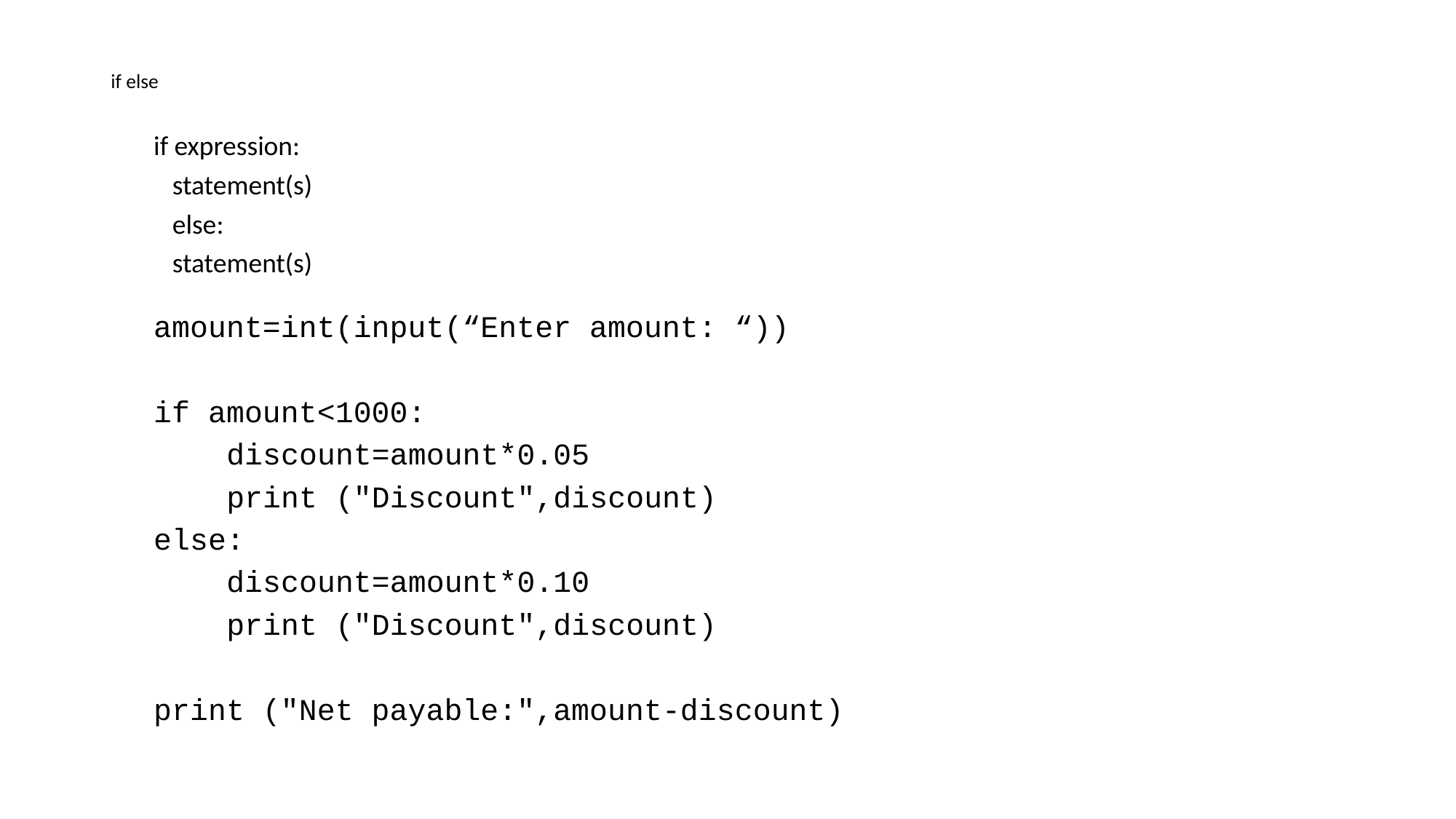

# if else
if expression:
		   statement(s)
	   else:
		   statement(s)

amount=int(input(“Enter amount: “))

if amount<1000:
    discount=amount*0.05
    print ("Discount",discount)
else:
    discount=amount*0.10
    print ("Discount",discount)

print ("Net payable:",amount-discount)